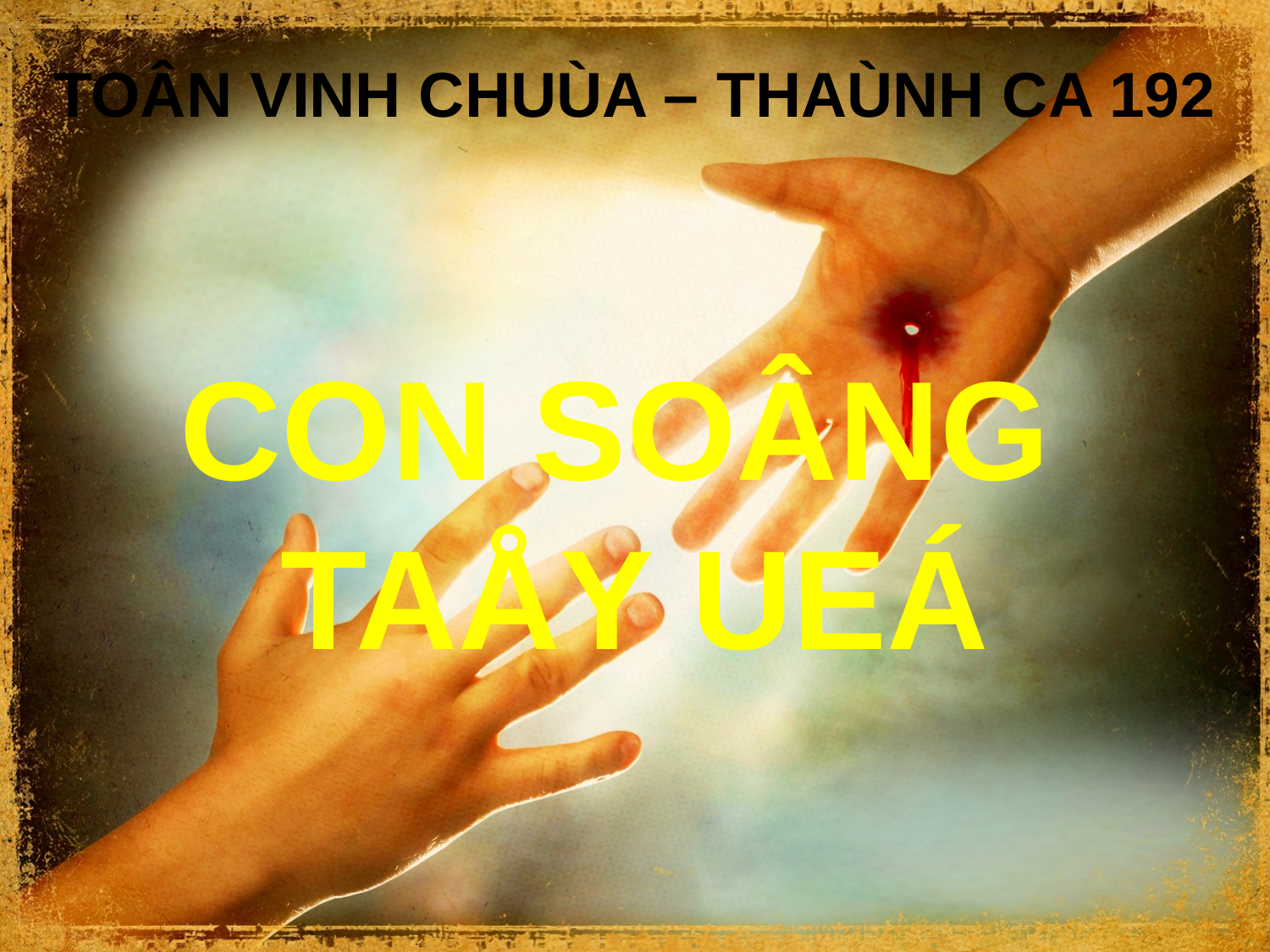

TOÂN VINH CHUÙA – THAÙNH CA 192
CON SOÂNG
TAÅY UEÁ